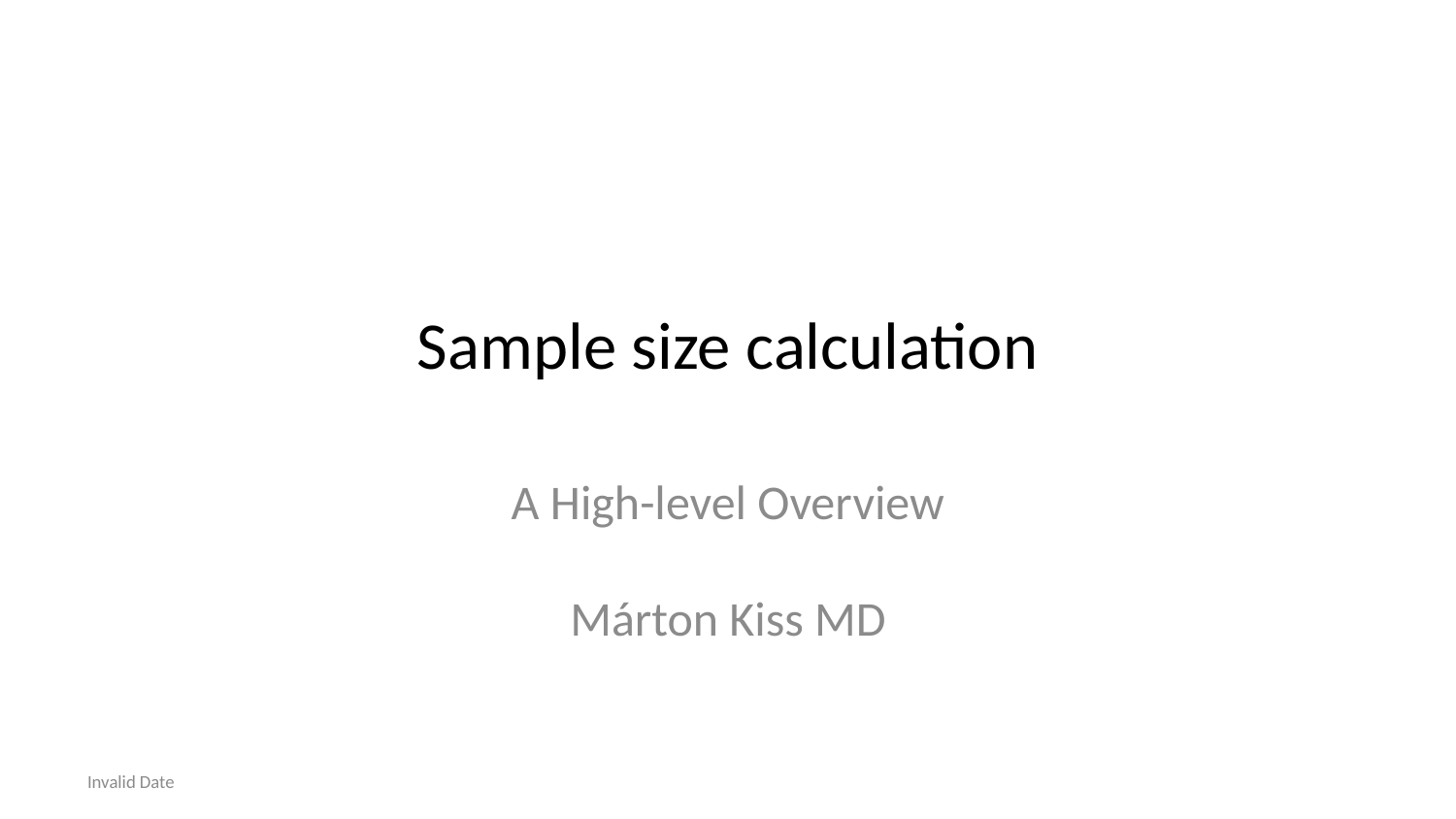

# Sample size calculation
A High-level Overview
Márton Kiss MD
Invalid Date